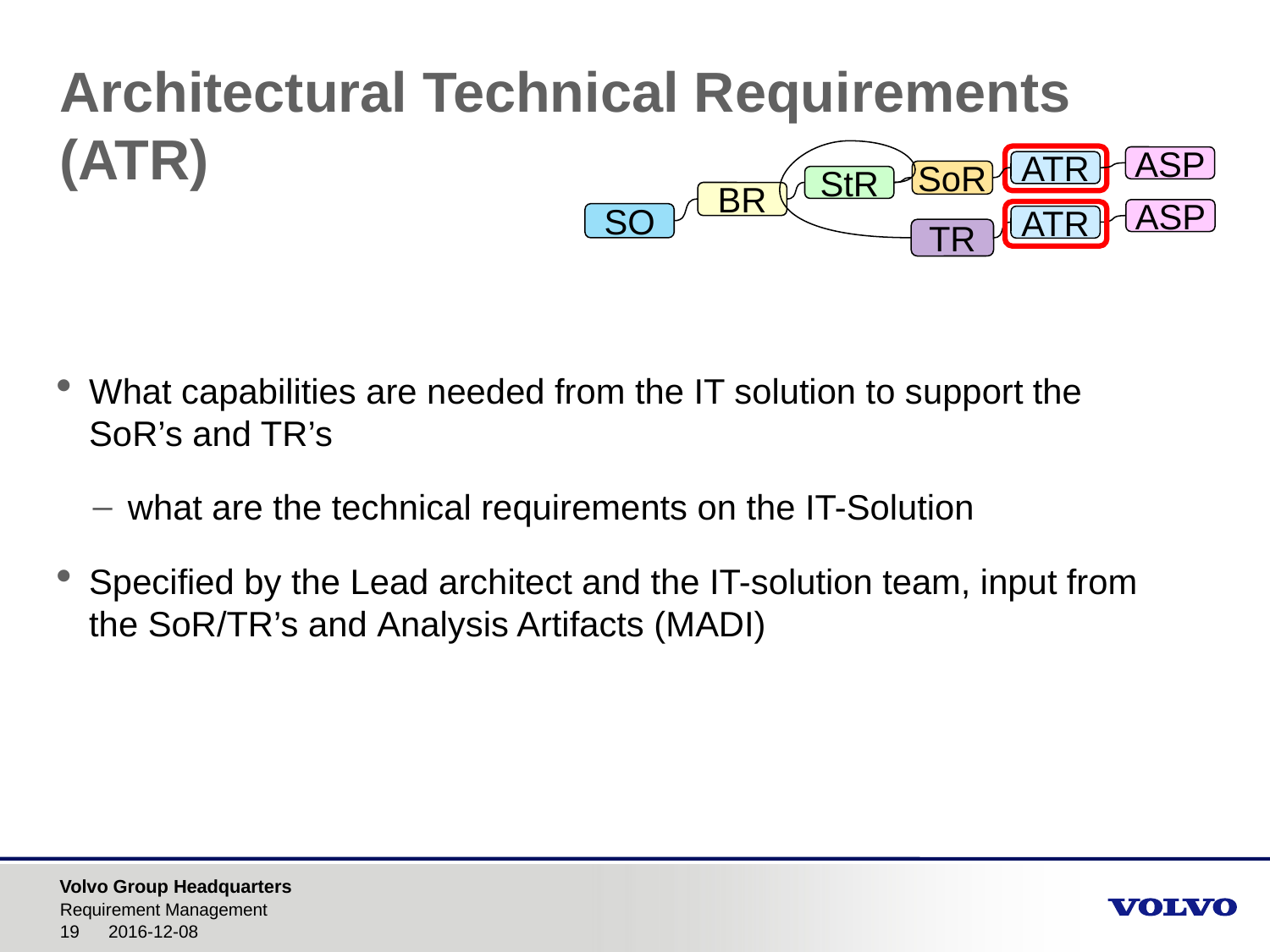

# Architectural Technical Requirements (ATR)

ASP
ATR
SoR
StR
BR
ASP

SO
ATR
TR
What capabilities are needed from the IT solution to support the SoR’s and TR’s
what are the technical requirements on the IT-Solution
Specified by the Lead architect and the IT-solution team, input from the SoR/TR’s and Analysis Artifacts (MADI)
Requirement Management
2016-12-08
19